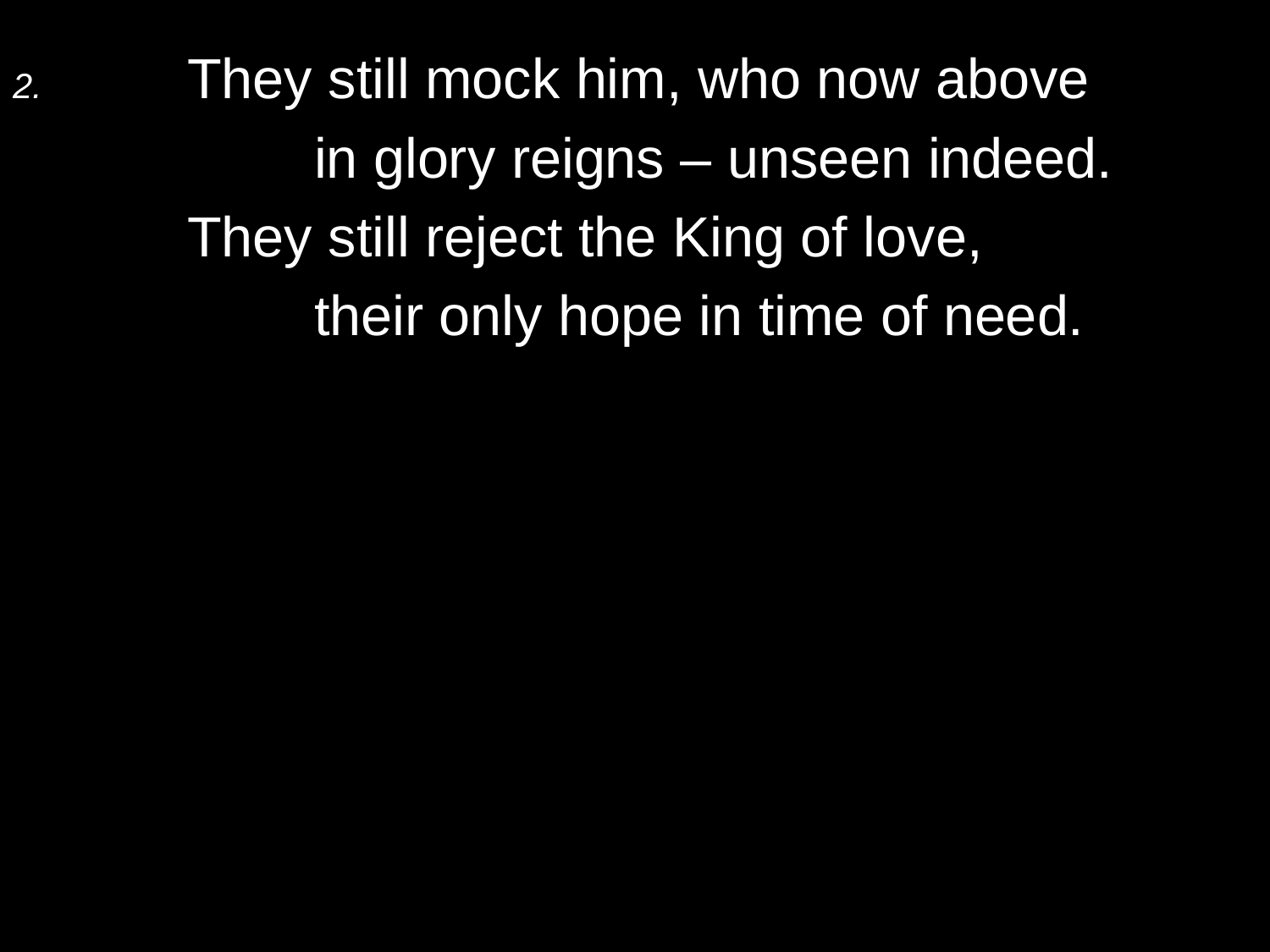

2.	They still mock him, who now above
		in glory reigns – unseen indeed.
	They still reject the King of love,
		their only hope in time of need.